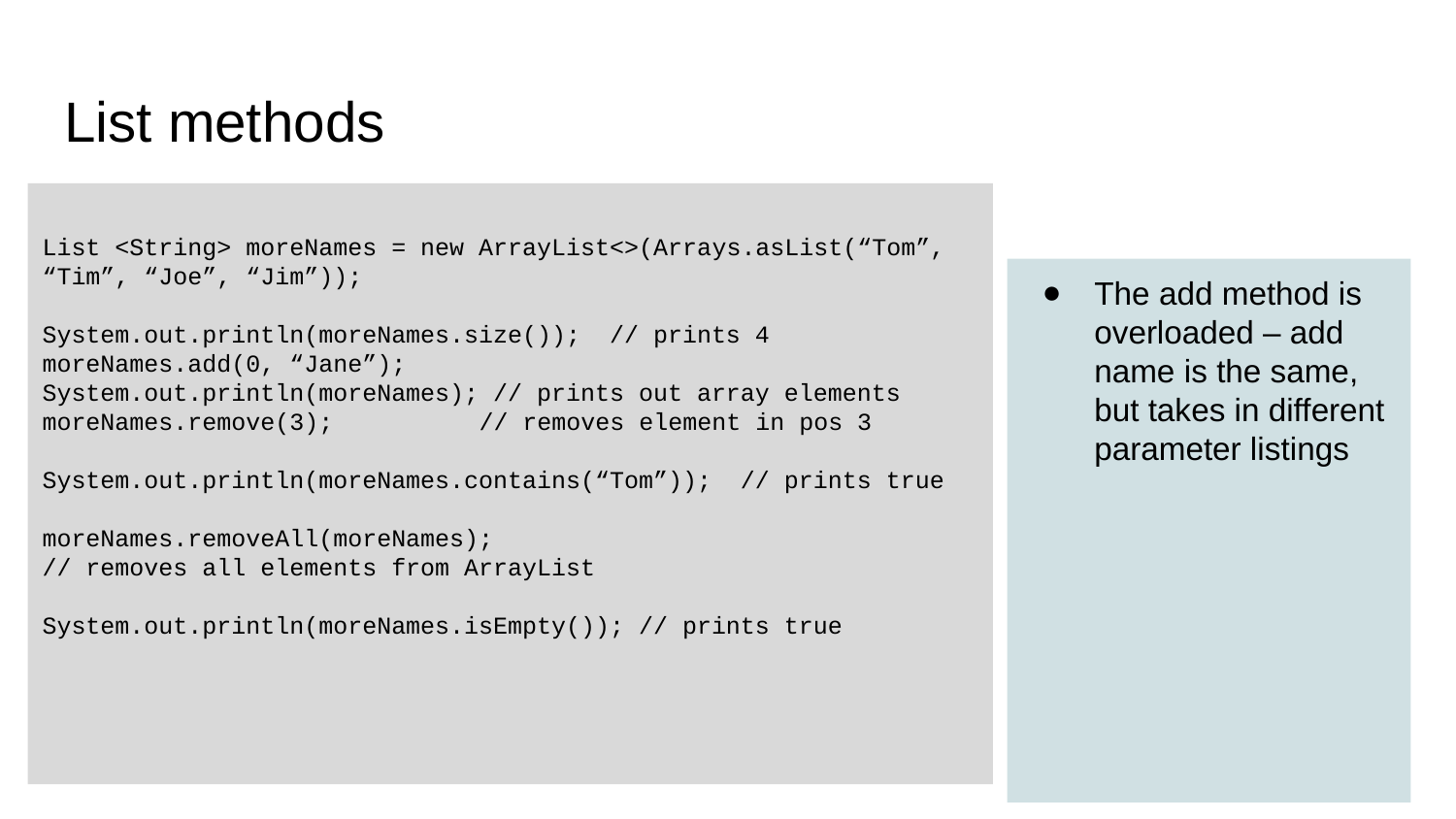

# List methods

List <String> moreNames = new ArrayList<>(Arrays.asList(“Tom”, “Tim”, “Joe”, “Jim”));

System.out.println(moreNames.size());  // prints 4
moreNames.add(0, “Jane”);
System.out.println(moreNames); // prints out array elements
moreNames.remove(3);	// removes element in pos 3

System.out.println(moreNames.contains(“Tom”));  // prints true

moreNames.removeAll(moreNames);
// removes all elements from ArrayList

System.out.println(moreNames.isEmpty()); // prints true

The add method is overloaded – add name is the same, but takes in different parameter listings